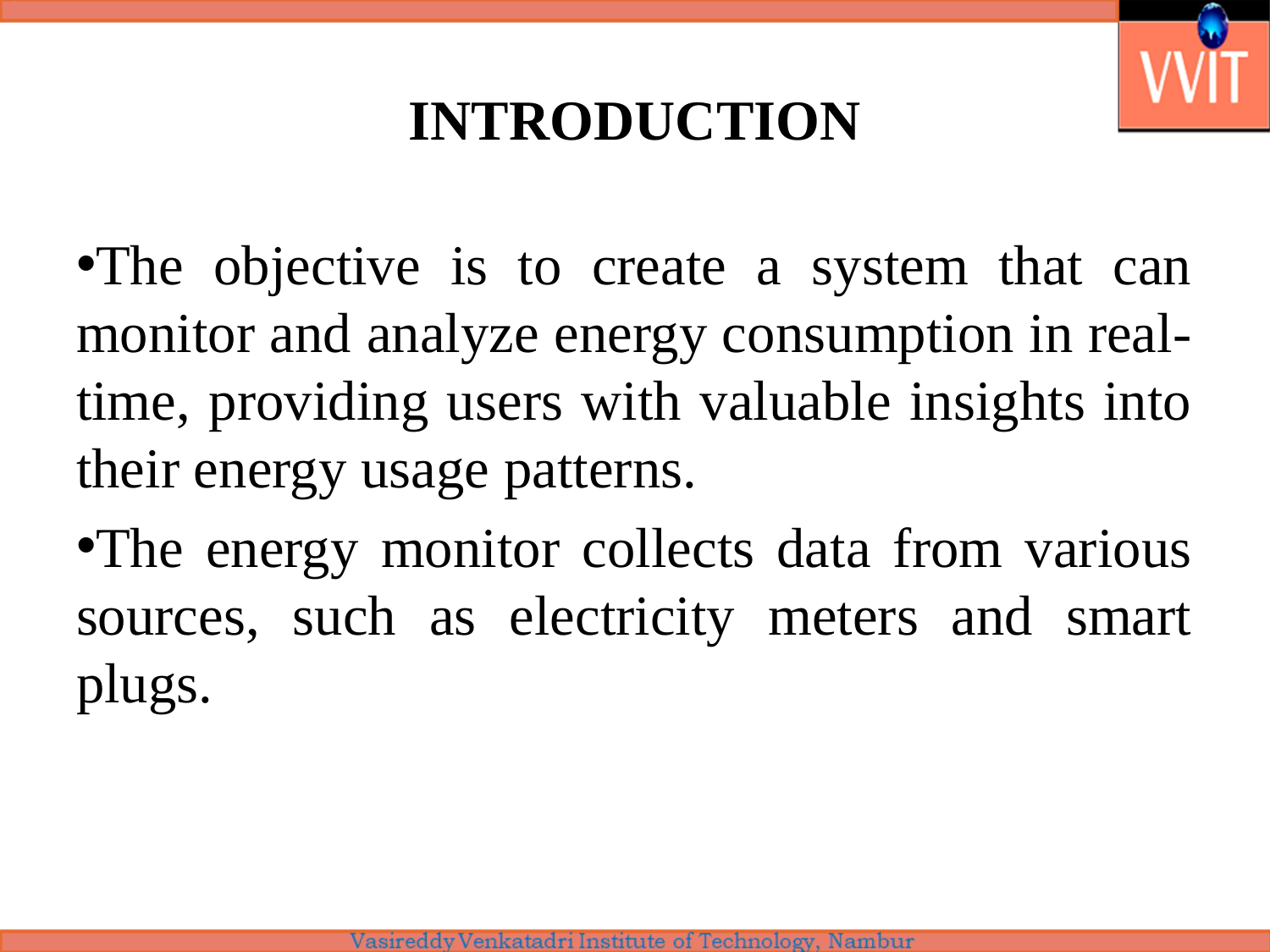

# INTRODUCTION
The objective is to create a system that can monitor and analyze energy consumption in real-time, providing users with valuable insights into their energy usage patterns.
The energy monitor collects data from various sources, such as electricity meters and smart plugs.